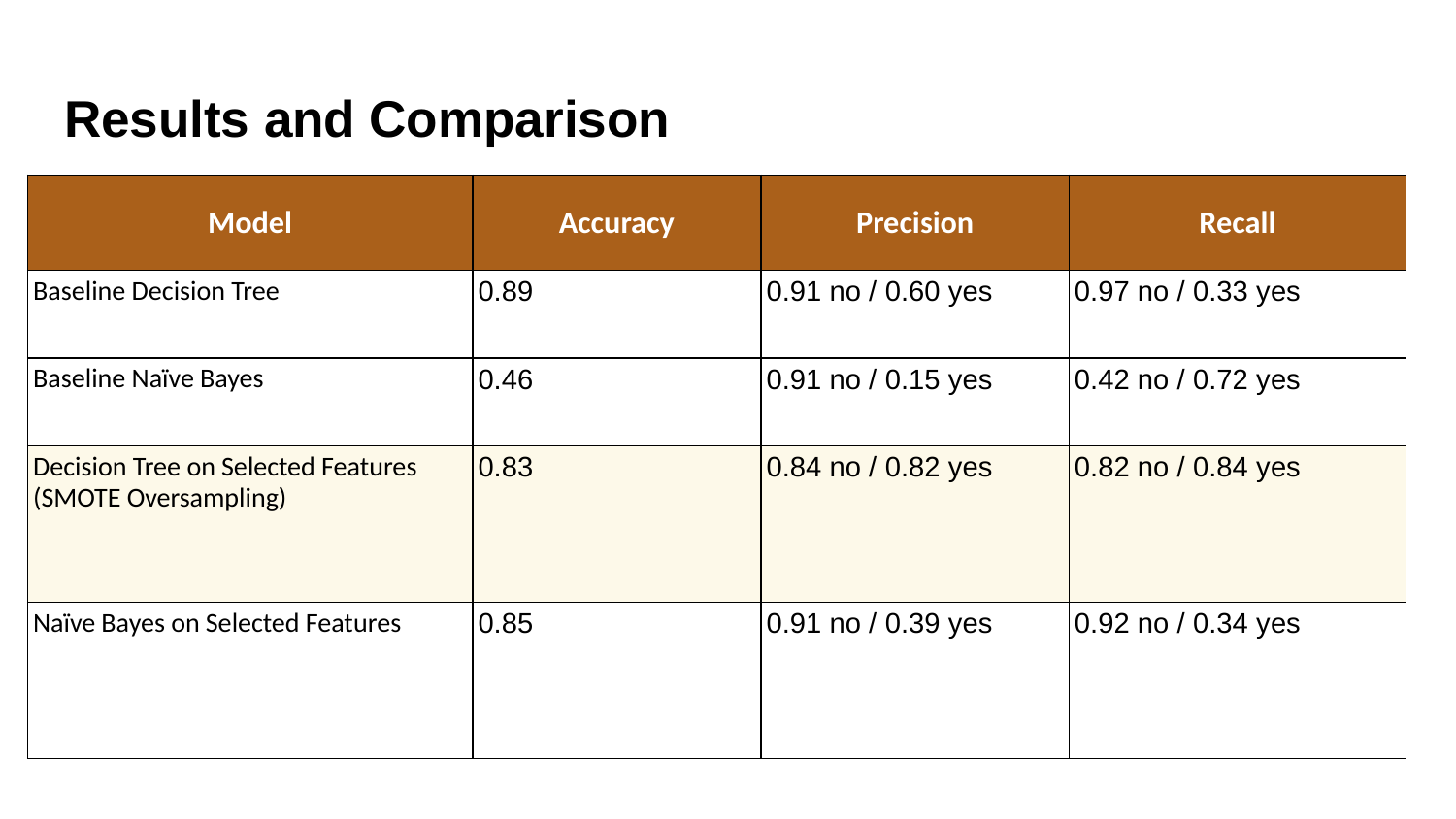

# Results and Comparison
| Model | Accuracy | Precision | Recall |
| --- | --- | --- | --- |
| Baseline Decision Tree | 0.89 | 0.91 no / 0.60 yes | 0.97 no / 0.33 yes |
| Baseline Naïve Bayes | 0.46 | 0.91 no / 0.15 yes | 0.42 no / 0.72 yes |
| Decision Tree on Selected Features (SMOTE Oversampling) | 0.83 | 0.84 no / 0.82 yes | 0.82 no / 0.84 yes |
| Naïve Bayes on Selected Features | 0.85 | 0.91 no / 0.39 yes | 0.92 no / 0.34 yes |